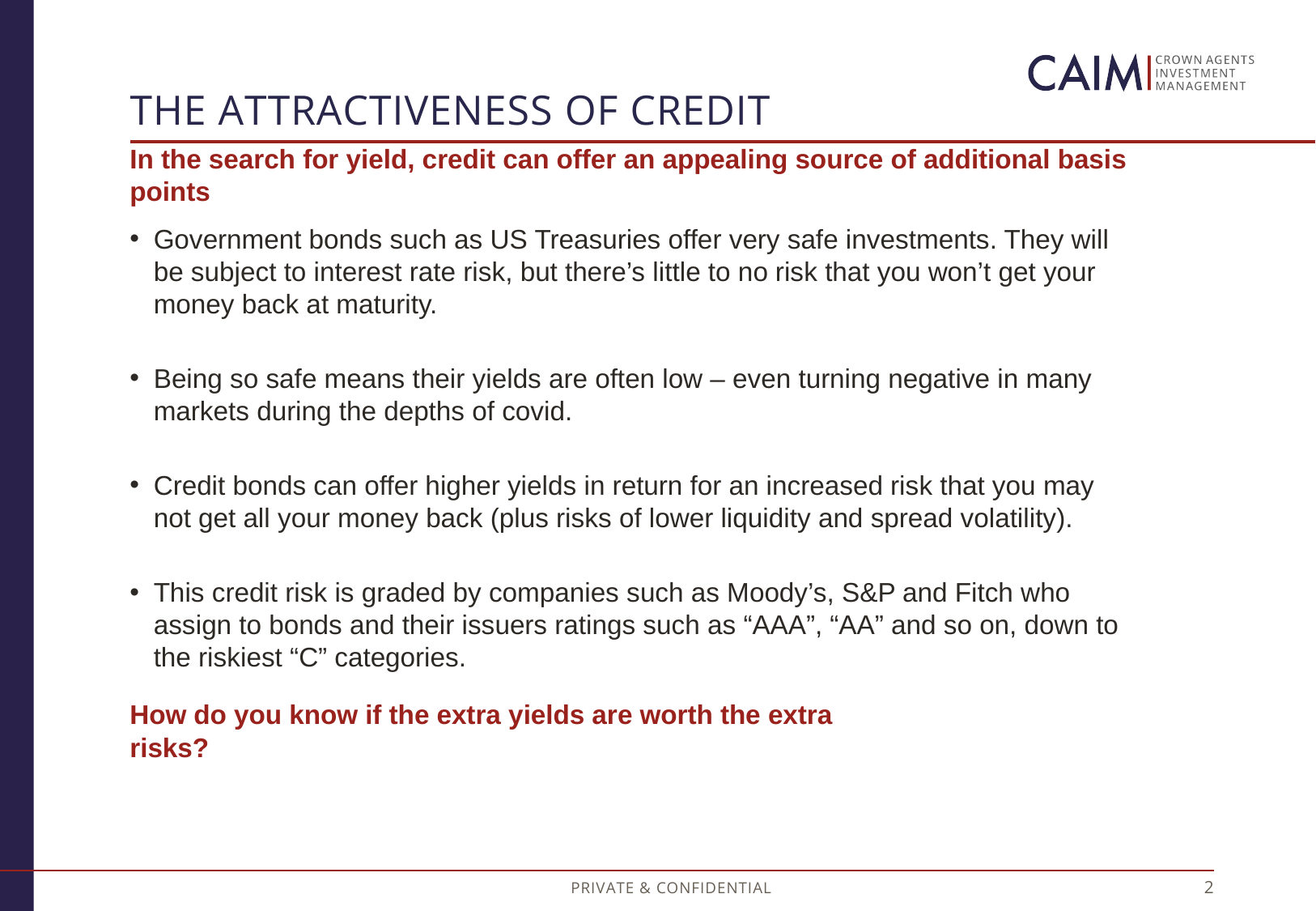

# The attractiveness of credit
In the search for yield, credit can offer an appealing source of additional basis points
Government bonds such as US Treasuries offer very safe investments. They will be subject to interest rate risk, but there’s little to no risk that you won’t get your money back at maturity.

Being so safe means their yields are often low – even turning negative in many markets during the depths of covid.

Credit bonds can offer higher yields in return for an increased risk that you may not get all your money back (plus risks of lower liquidity and spread volatility).

This credit risk is graded by companies such as Moody’s, S&P and Fitch who assign to bonds and their issuers ratings such as “AAA”, “AA” and so on, down to the riskiest “C” categories.

How do you know if the extra yields are worth the extra risks?